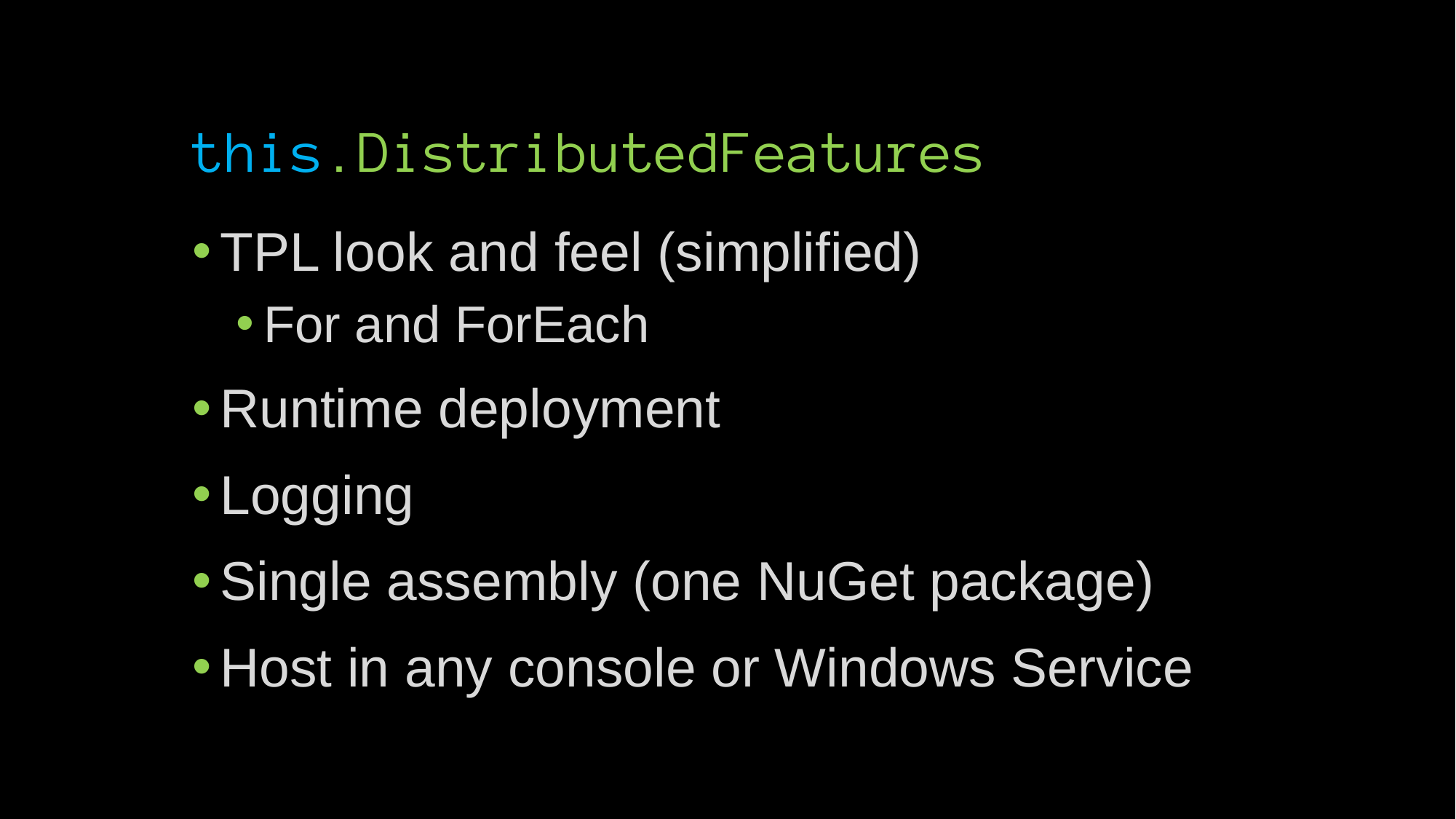

# this.DistributedFeatures
TPL look and feel (simplified)
For and ForEach
Runtime deployment
Logging
Single assembly (one NuGet package)
Host in any console or Windows Service